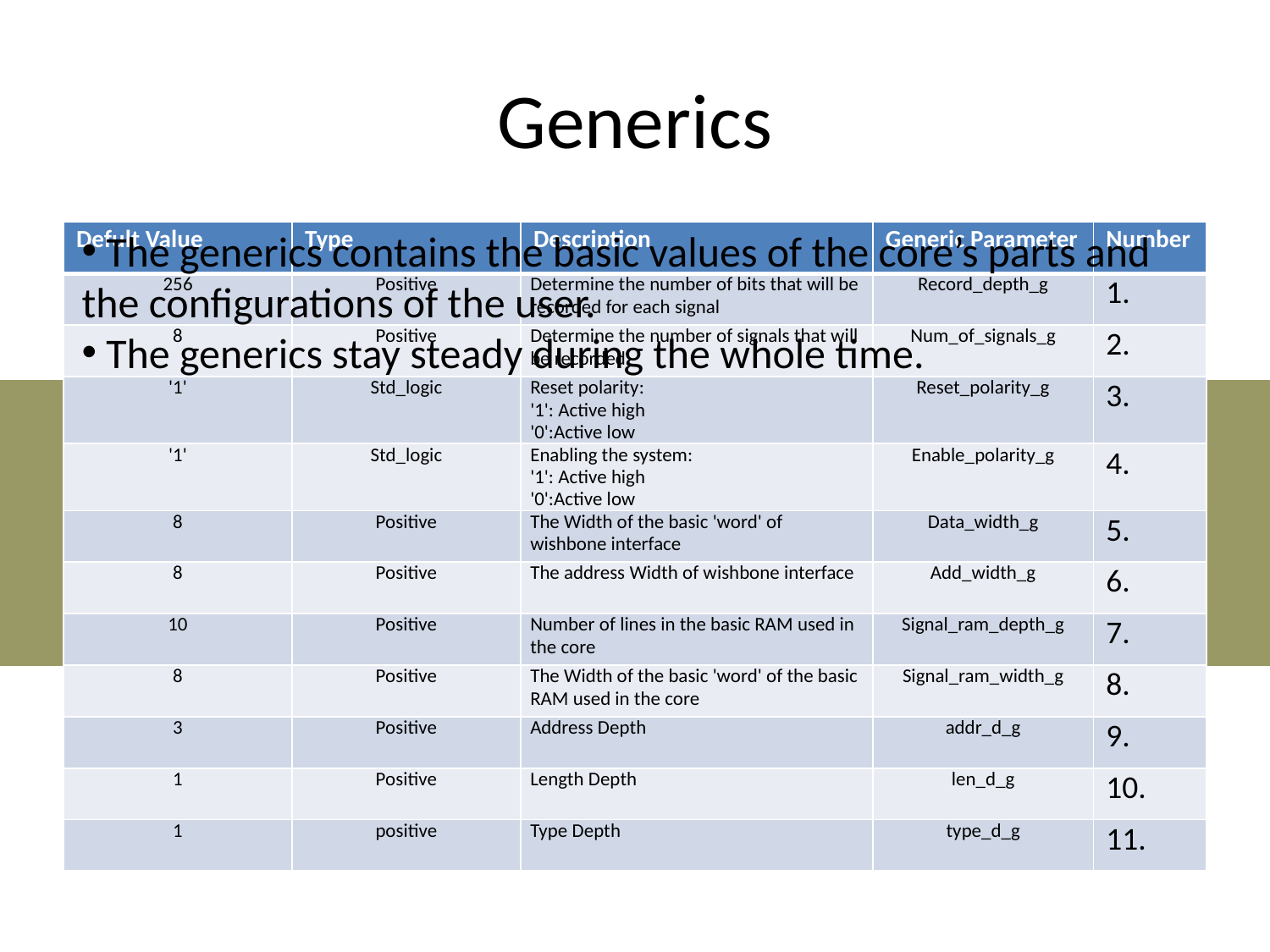

# Generics
 The generics contains the basic values of the core’s parts and   the configurations of the user.
 The generics stay steady during the whole time.
| Defult Value | Type | Description | Generic Parameter | Number |
| --- | --- | --- | --- | --- |
| 256 | Positive | Determine the number of bits that will be recorded for each signal | Record\_depth\_g | 1. |
| 8 | Positive | Determine the number of signals that will be recorded | Num\_of\_signals\_g | 2. |
| '1' | Std\_logic | Reset polarity: '1': Active high '0':Active low | Reset\_polarity\_g | 3. |
| '1' | Std\_logic | Enabling the system: '1': Active high '0':Active low | Enable\_polarity\_g | 4. |
| 8 | Positive | The Width of the basic 'word' of wishbone interface | Data\_width\_g | 5. |
| 8 | Positive | The address Width of wishbone interface | Add\_width\_g | 6. |
| 10 | Positive | Number of lines in the basic RAM used in the core | Signal\_ram\_depth\_g | 7. |
| 8 | Positive | The Width of the basic 'word' of the basic RAM used in the core | Signal\_ram\_width\_g | 8. |
| 3 | Positive | Address Depth | addr\_d\_g | 9. |
| 1 | Positive | Length Depth | len\_d\_g | 10. |
| 1 | positive | Type Depth | type\_d\_g | 11. |